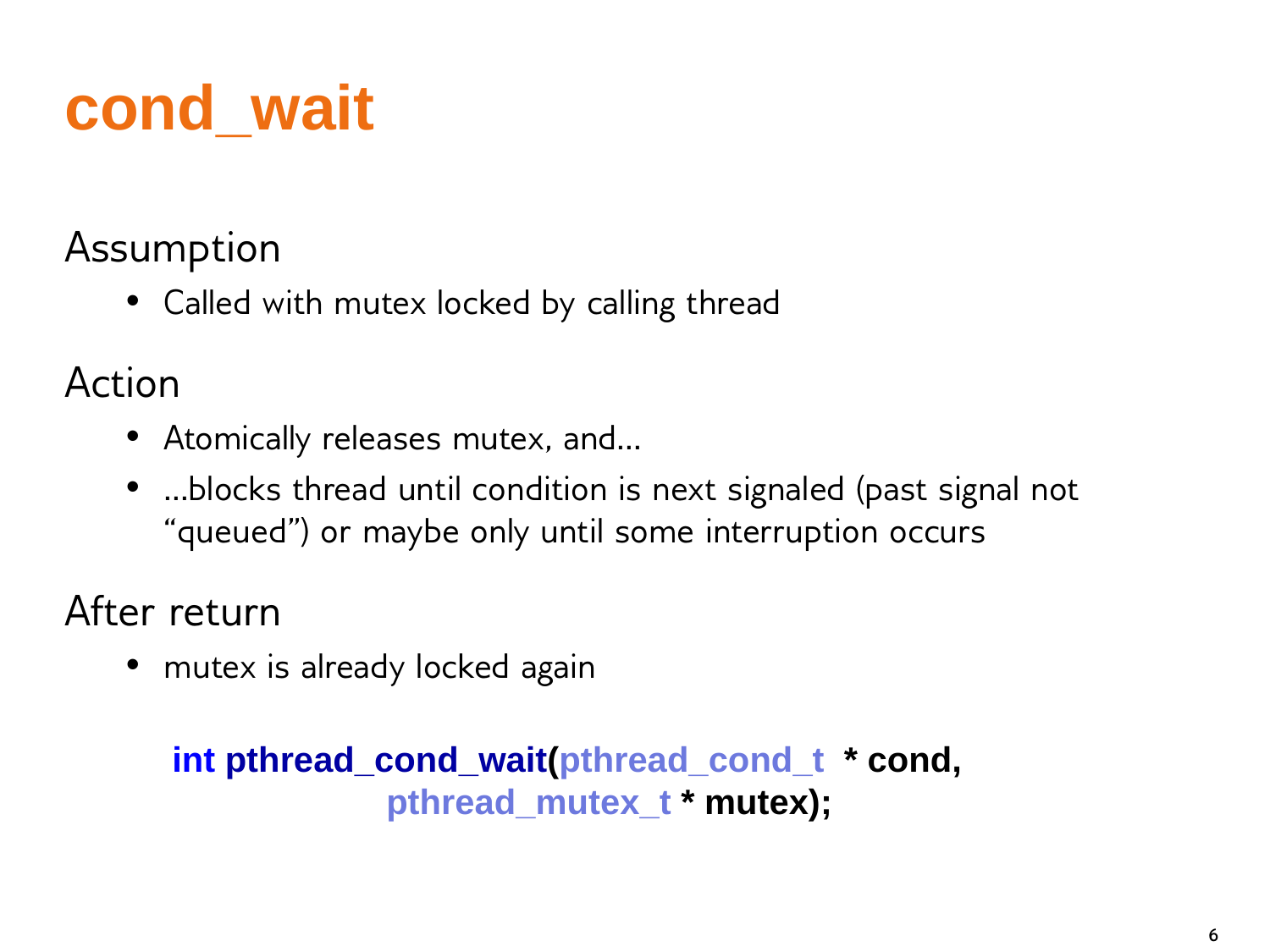

# cond_wait
Assumption
Called with mutex locked by calling thread
Action
Atomically releases mutex, and...
...blocks thread until condition is next signaled (past signal not “queued”) or maybe only until some interruption occurs
After return
mutex is already locked again
int pthread_cond_wait(pthread_cond_t  * cond,
                      pthread_mutex_t * mutex);